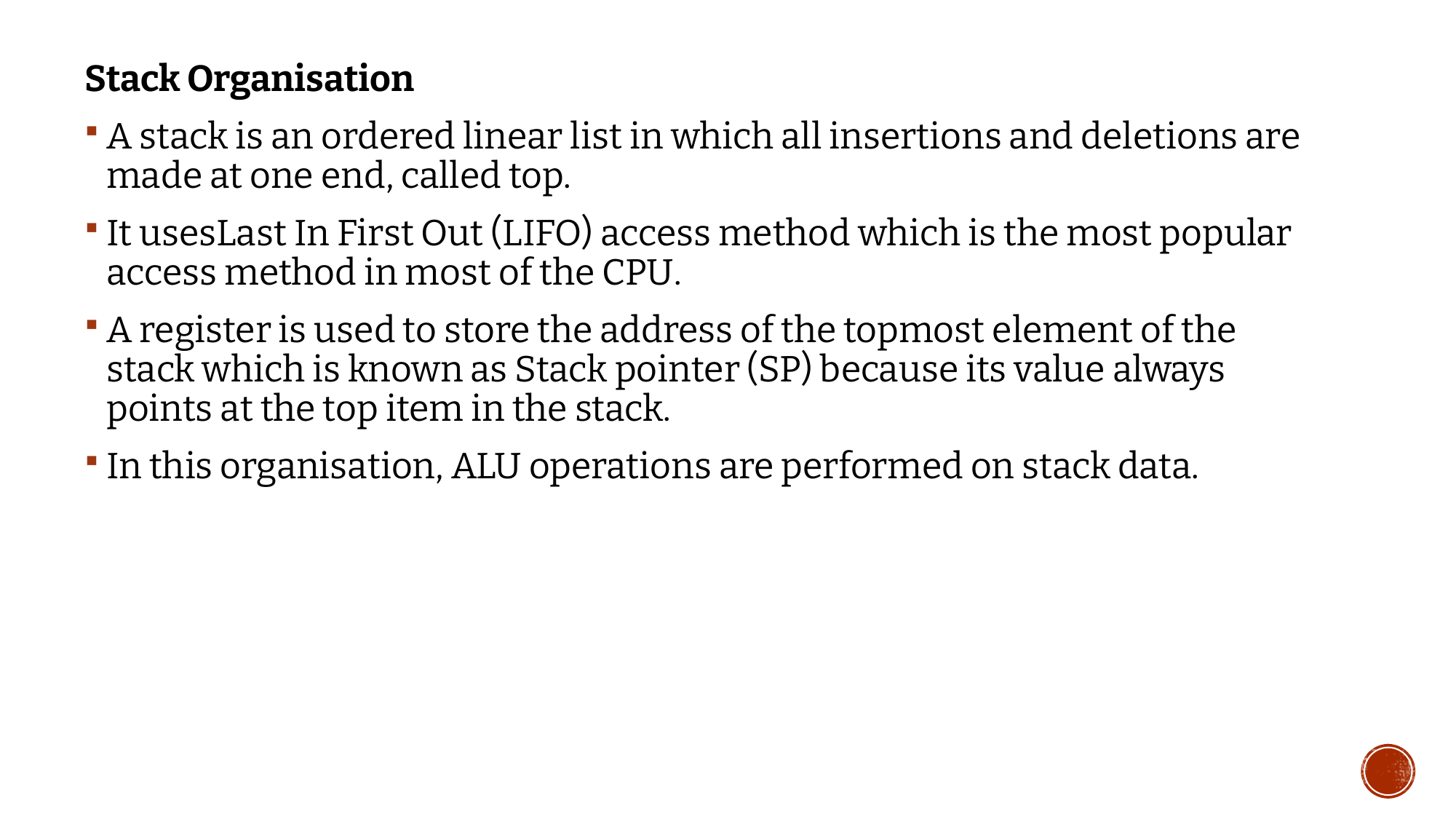

Stack Organisation
A stack is an ordered linear list in which all insertions and deletions are made at one end, called top.
It usesLast In First Out (LIFO) access method which is the most popular access method in most of the CPU.
A register is used to store the address of the topmost element of the stack which is known as Stack pointer (SP) because its value always points at the top item in the stack.
In this organisation, ALU operations are performed on stack data.